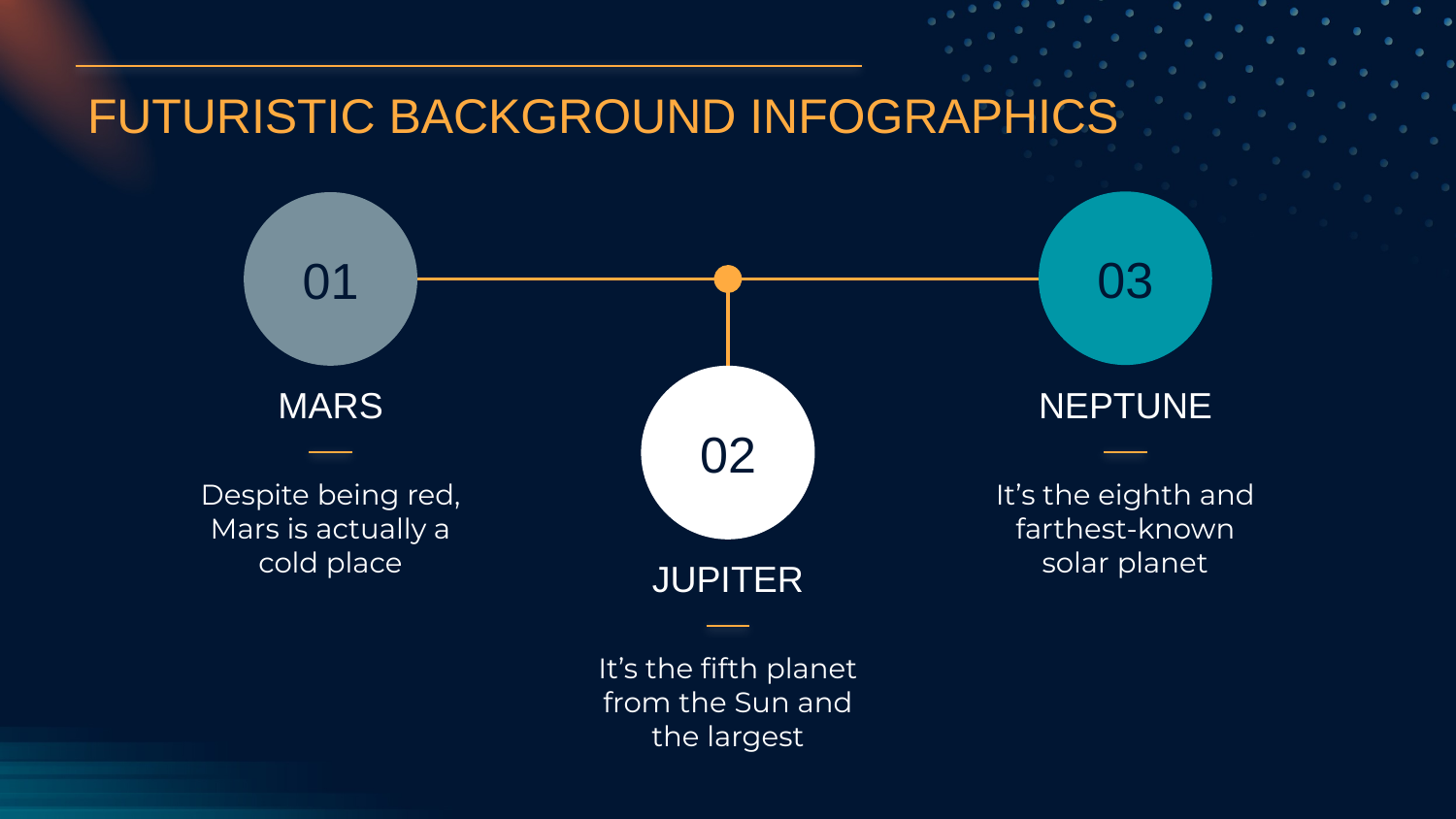

# FUTURISTIC BACKGROUND INFOGRAPHICS
03
01

MARS
NEPTUNE
02
Despite being red, Mars is actually a cold place
It’s the eighth and farthest-known solar planet
JUPITER
It’s the fifth planet from the Sun and the largest